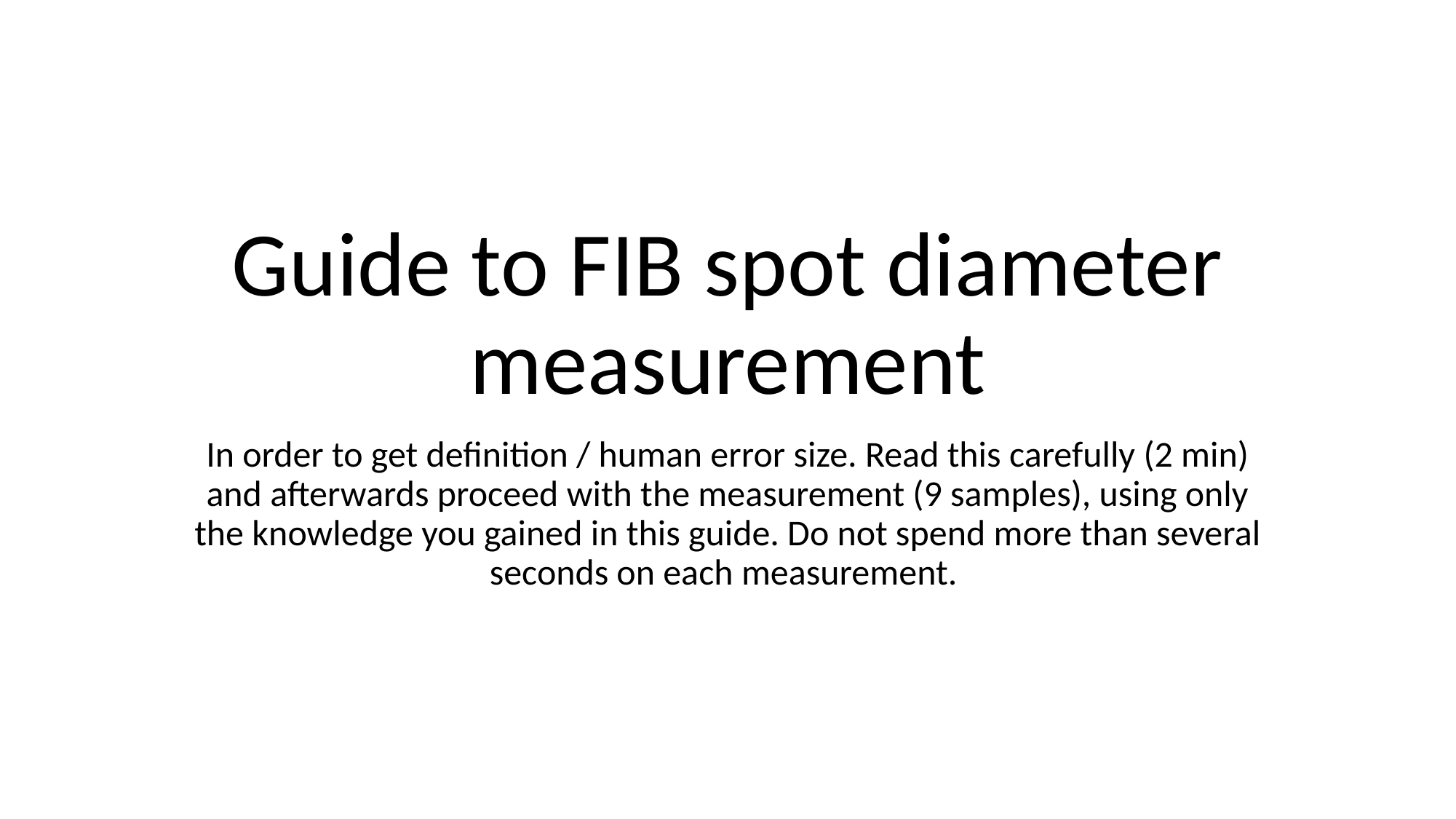

# Guide to FIB spot diameter measurement
In order to get definition / human error size. Read this carefully (2 min) and afterwards proceed with the measurement (9 samples), using only the knowledge you gained in this guide. Do not spend more than several seconds on each measurement.